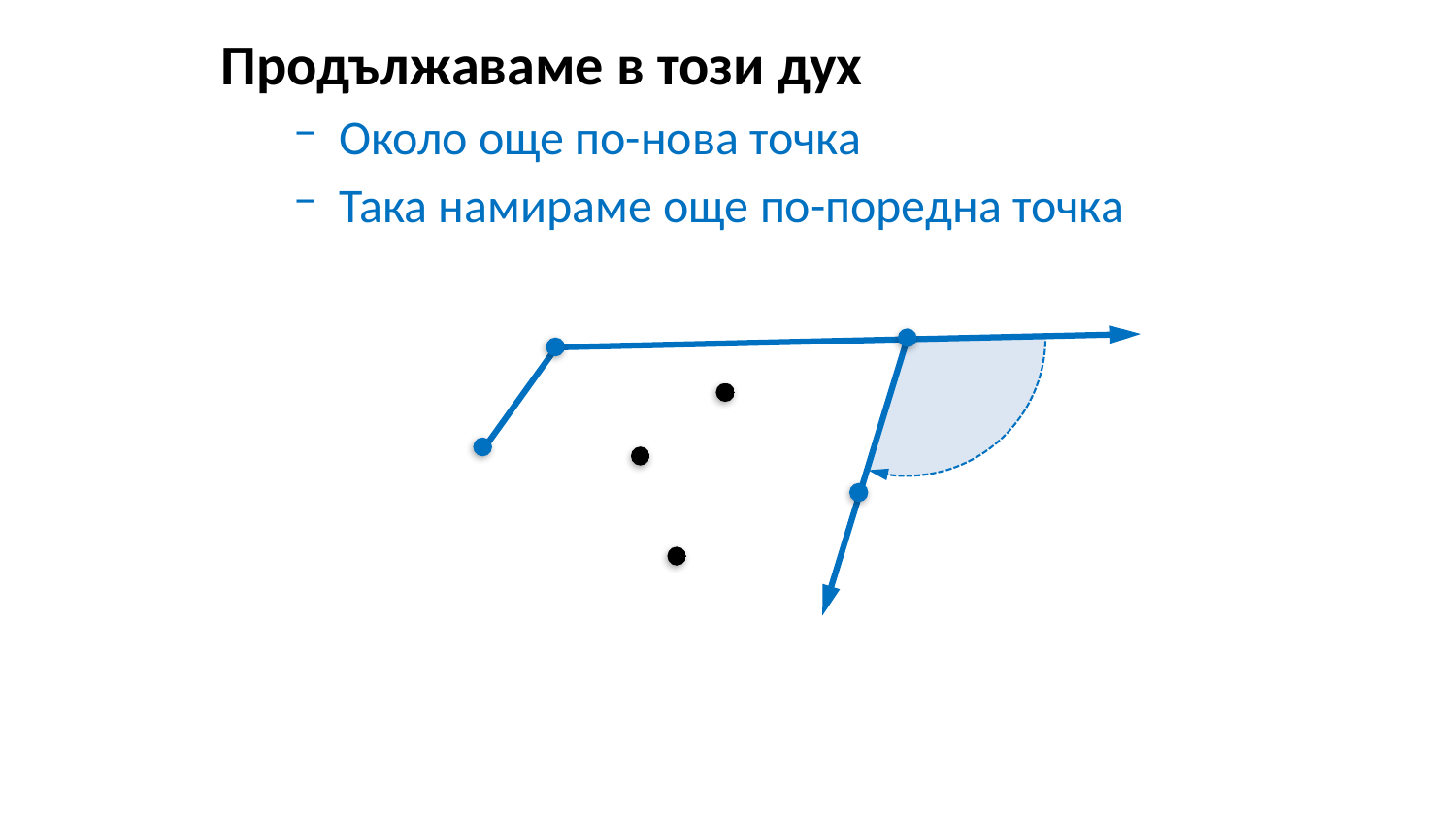

Продължаваме в този дух
Около още по-нова точка
Така намираме още по-поредна точка